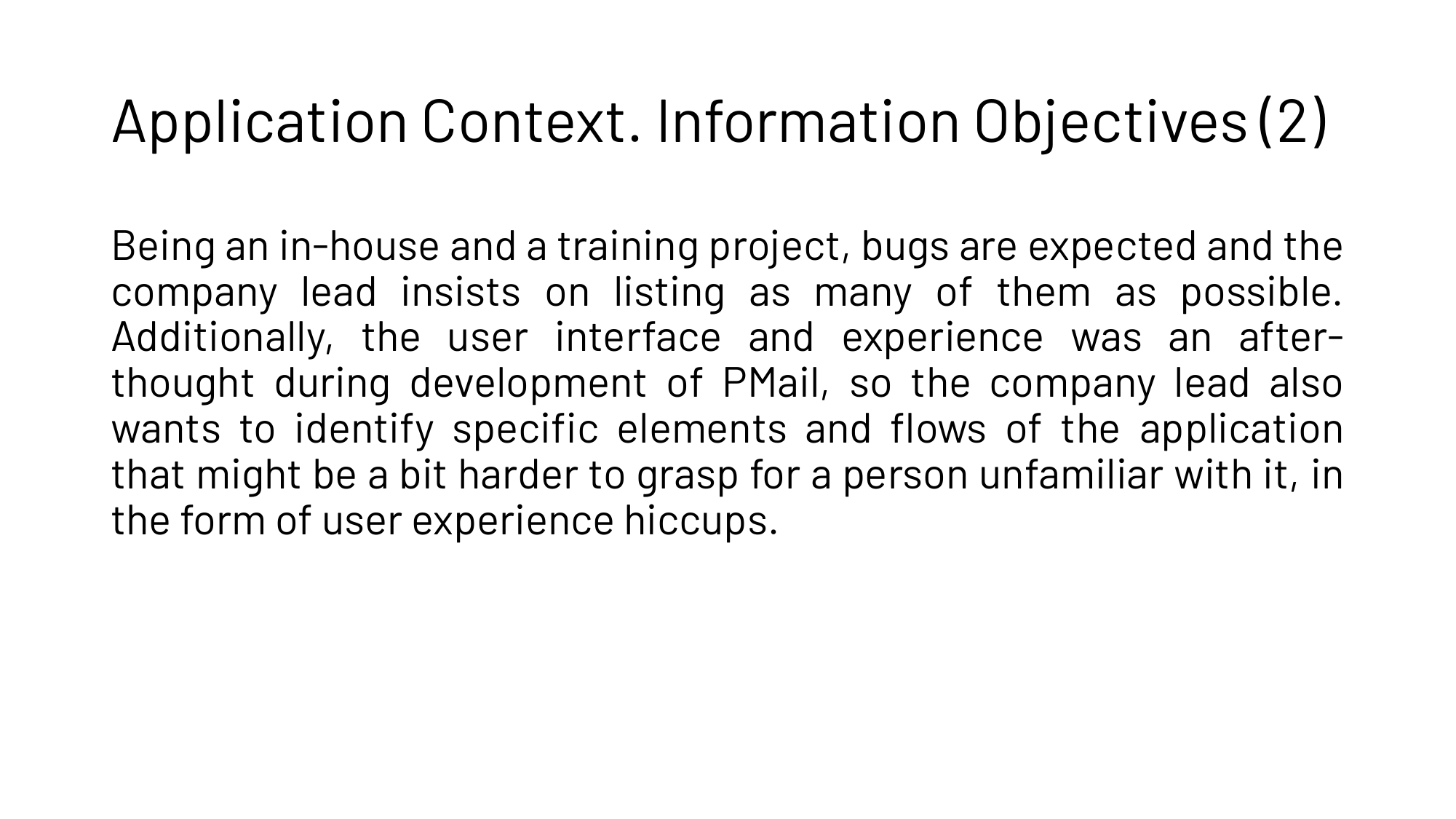

# Application Context. Information Objectives (2)
Being an in-house and a training project, bugs are expected and the company lead insists on listing as many of them as possible. Additionally, the user interface and experience was an after-thought during development of PMail, so the company lead also wants to identify specific elements and flows of the application that might be a bit harder to grasp for a person unfamiliar with it, in the form of user experience hiccups.